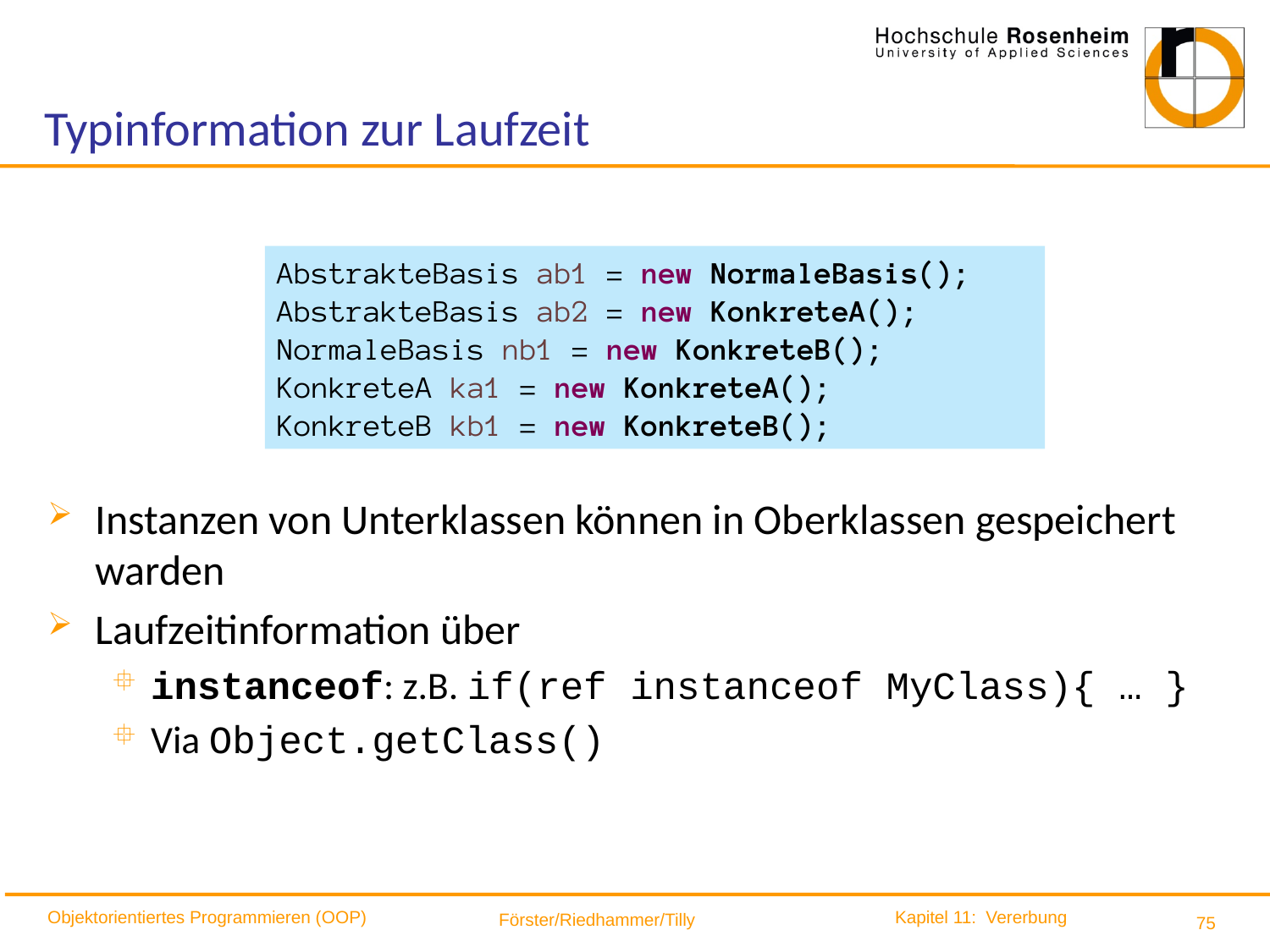

# Typinformation zur Laufzeit
AbstrakteBasis ab1 = new NormaleBasis();
AbstrakteBasis ab2 = new KonkreteA();
NormaleBasis nb1 = new KonkreteB();
KonkreteA ka1 = new KonkreteA();
KonkreteB kb1 = new KonkreteB();
Instanzen von Unterklassen können in Oberklassen gespeichert warden
Laufzeitinformation über
instanceof: z.B. if(ref instanceof MyClass){ … }
Via Object.getClass()